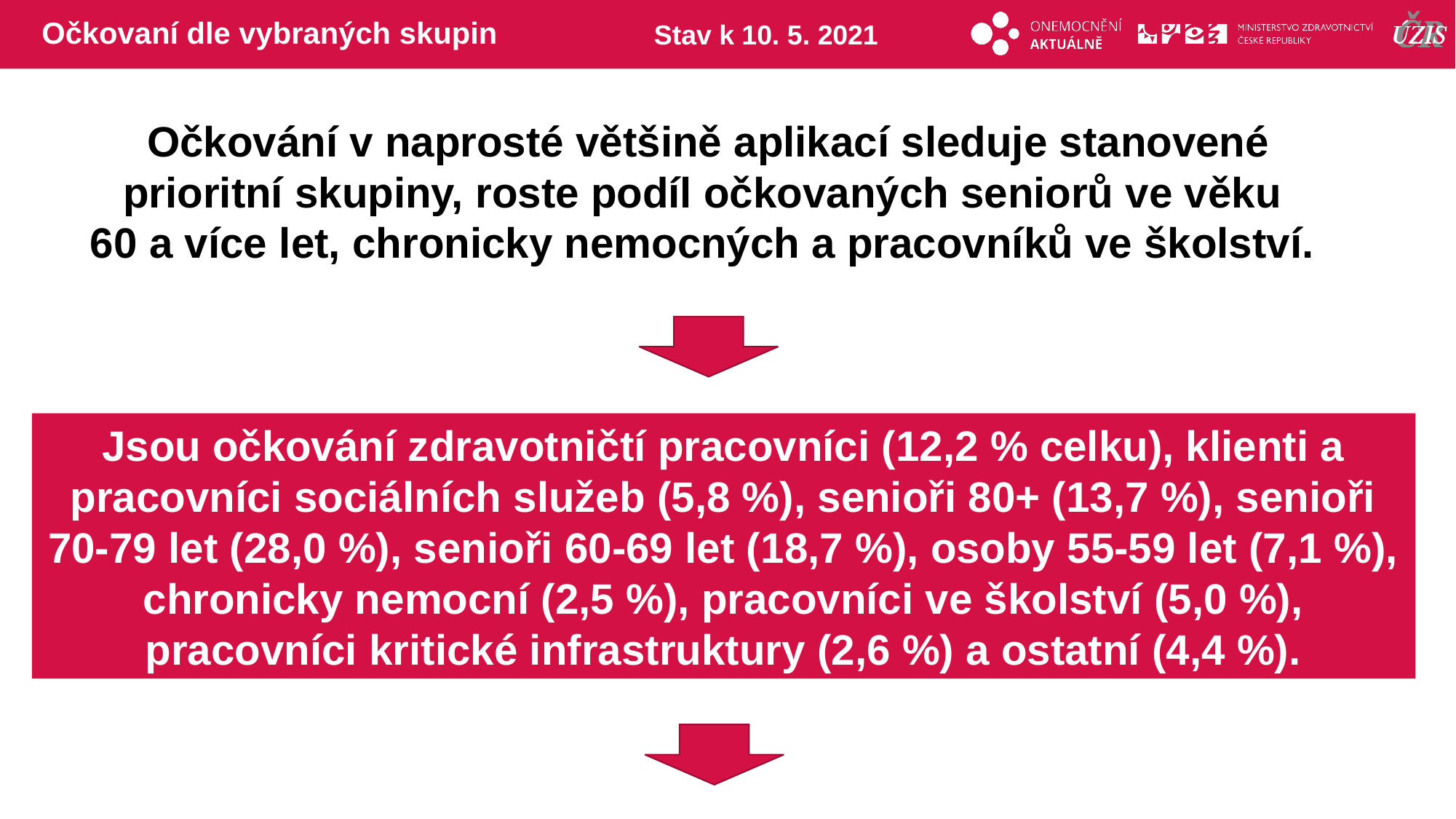

# Očkovaní dle vybraných skupin
Stav k 10. 5. 2021
Očkování v naprosté většině aplikací sleduje stanovené prioritní skupiny, roste podíl očkovaných seniorů ve věku
60 a více let, chronicky nemocných a pracovníků ve školství.

Jsou očkování zdravotničtí pracovníci (12,2 % celku), klienti a pracovníci sociálních služeb (5,8 %), senioři 80+ (13,7 %), senioři 70-79 let (28,0 %), senioři 60-69 let (18,7 %), osoby 55-59 let (7,1 %), chronicky nemocní (2,5 %), pracovníci ve školství (5,0 %), pracovníci kritické infrastruktury (2,6 %) a ostatní (4,4 %).